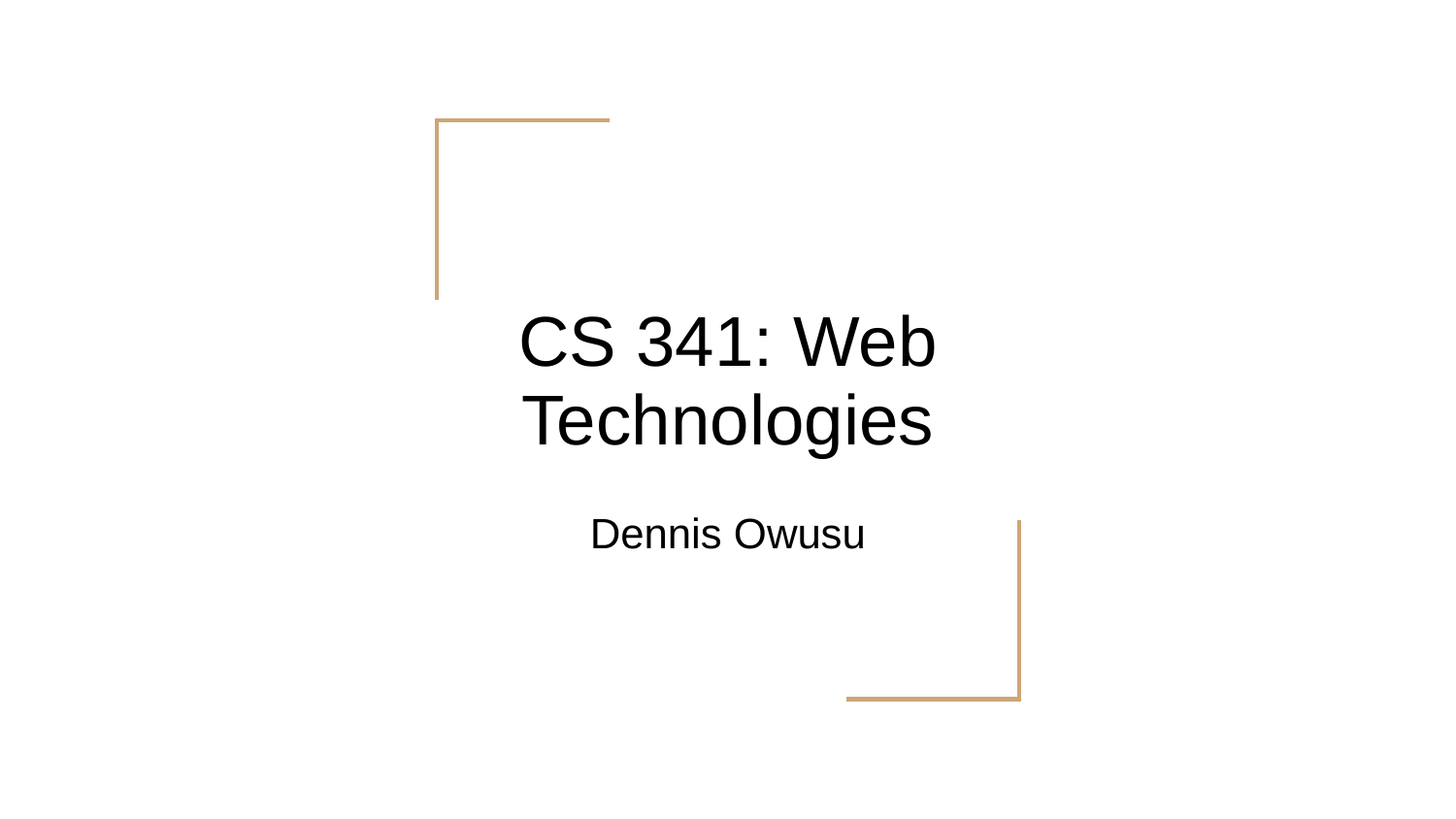

# CS 341: Web Technologies
Dennis Owusu